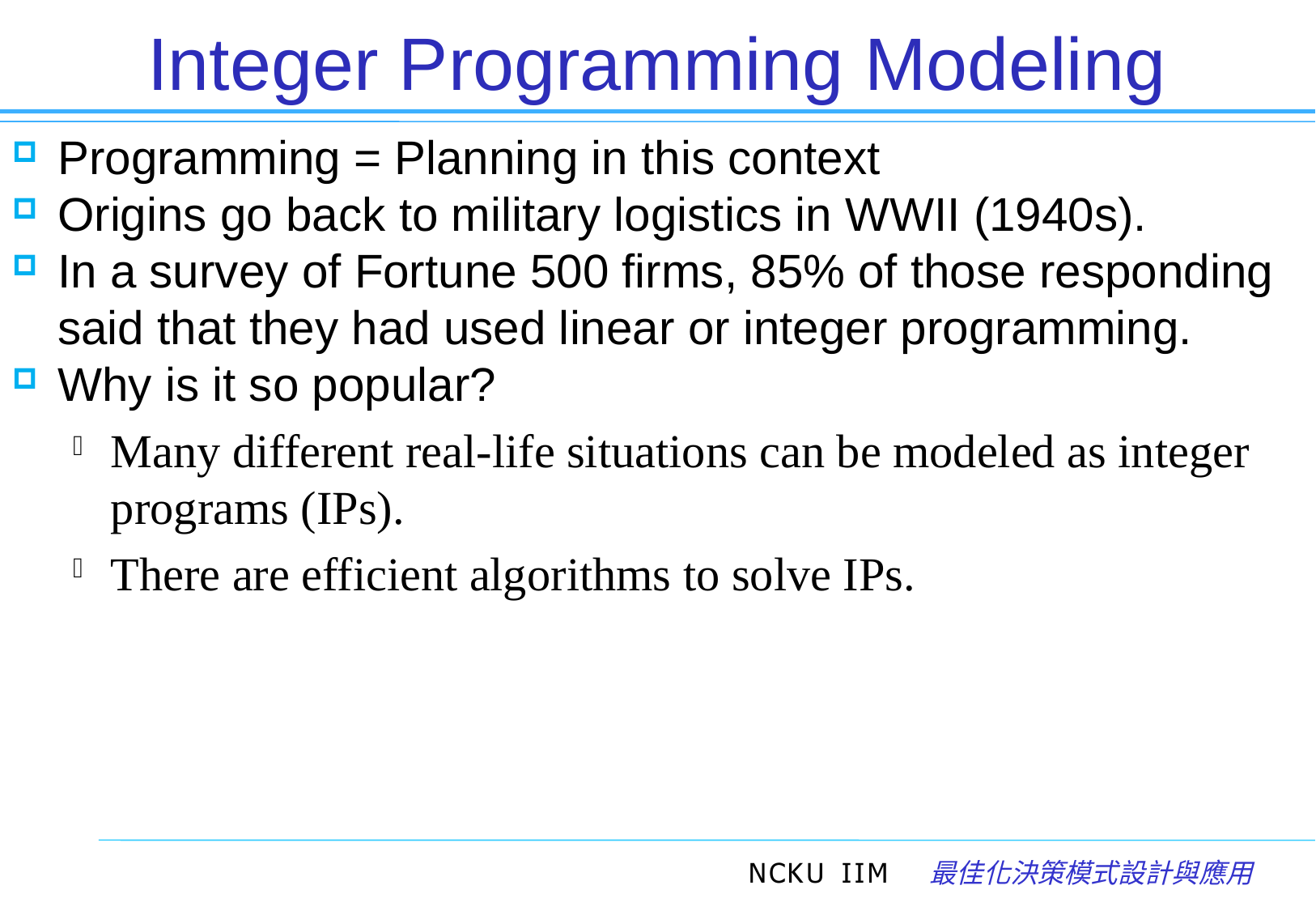

33
# Integer Programming Modeling
Programming = Planning in this context
Origins go back to military logistics in WWII (1940s).
In a survey of Fortune 500 firms, 85% of those responding said that they had used linear or integer programming.
Why is it so popular?
Many different real-life situations can be modeled as integer programs (IPs).
There are efficient algorithms to solve IPs.